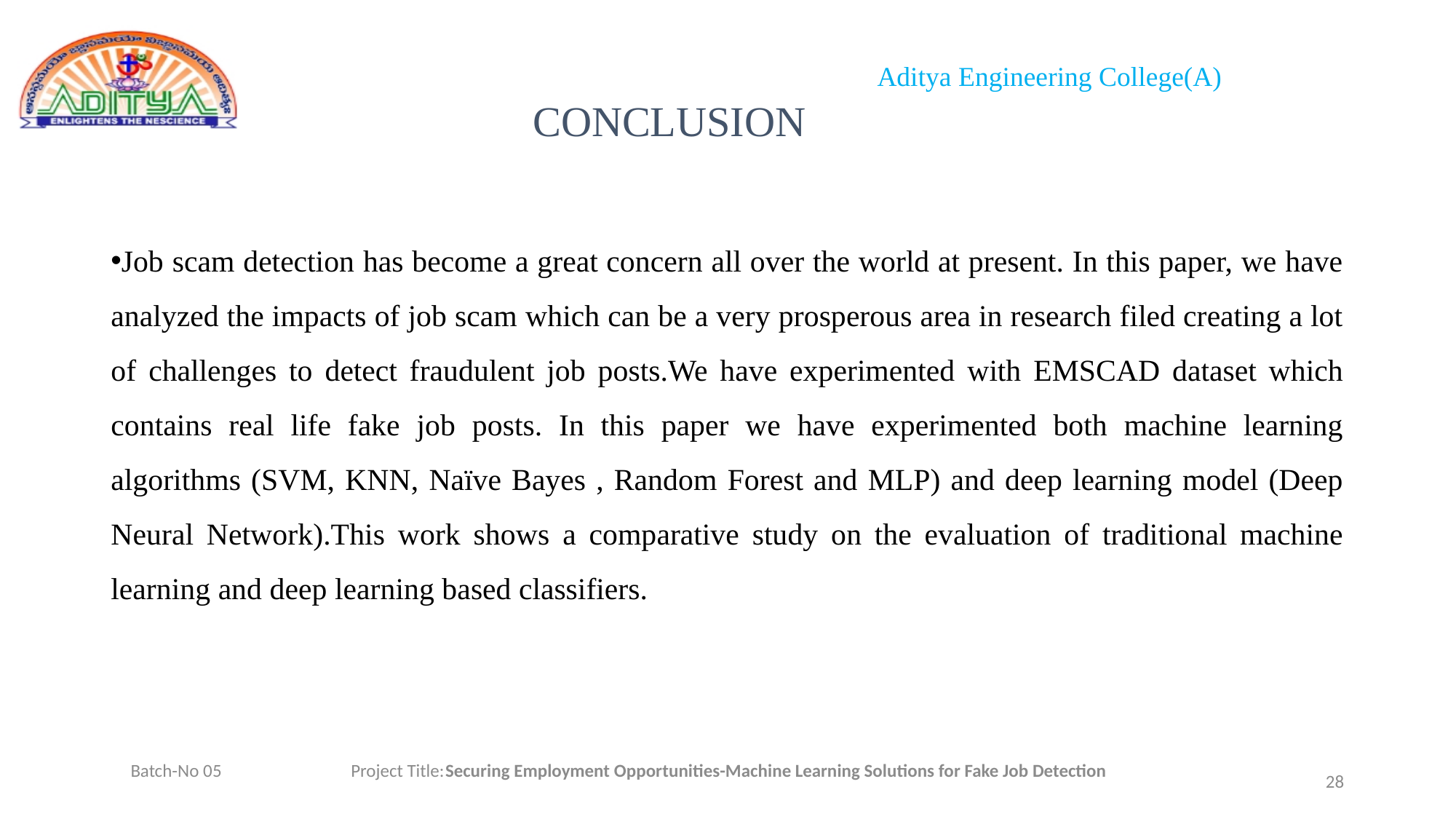

# CONCLUSION
Job scam detection has become a great concern all over the world at present. In this paper, we have analyzed the impacts of job scam which can be a very prosperous area in research filed creating a lot of challenges to detect fraudulent job posts.We have experimented with EMSCAD dataset which contains real life fake job posts. In this paper we have experimented both machine learning algorithms (SVM, KNN, Naïve Bayes , Random Forest and MLP) and deep learning model (Deep Neural Network).This work shows a comparative study on the evaluation of traditional machine learning and deep learning based classifiers.
28
Batch-No 05                               Project Title:Securing Employment Opportunities-Machine Learning Solutions for Fake Job Detection